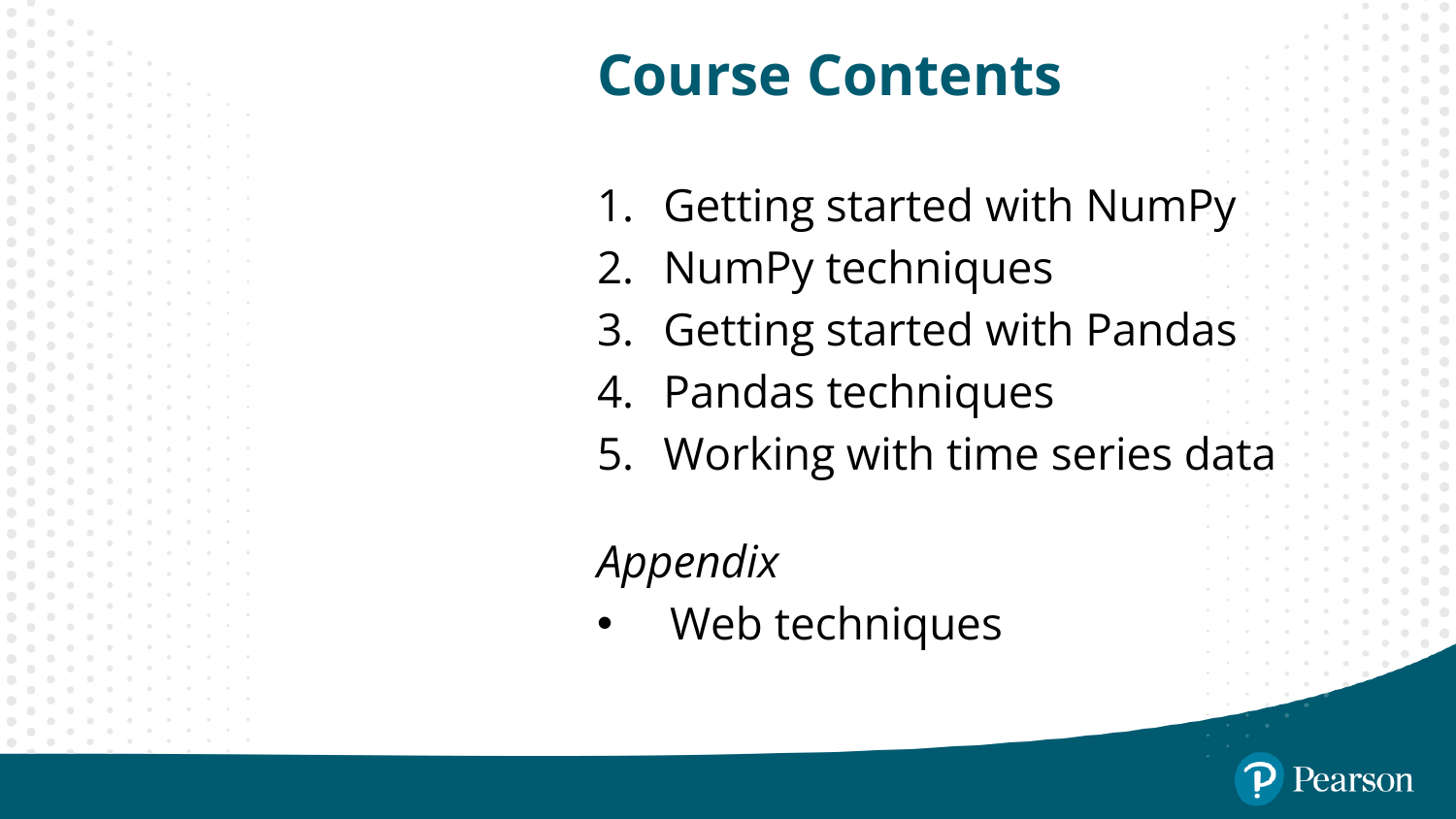

Course Contents
 Getting started with NumPy
 NumPy techniques
 Getting started with Pandas
 Pandas techniques
 Working with time series data

Appendix
Web techniques